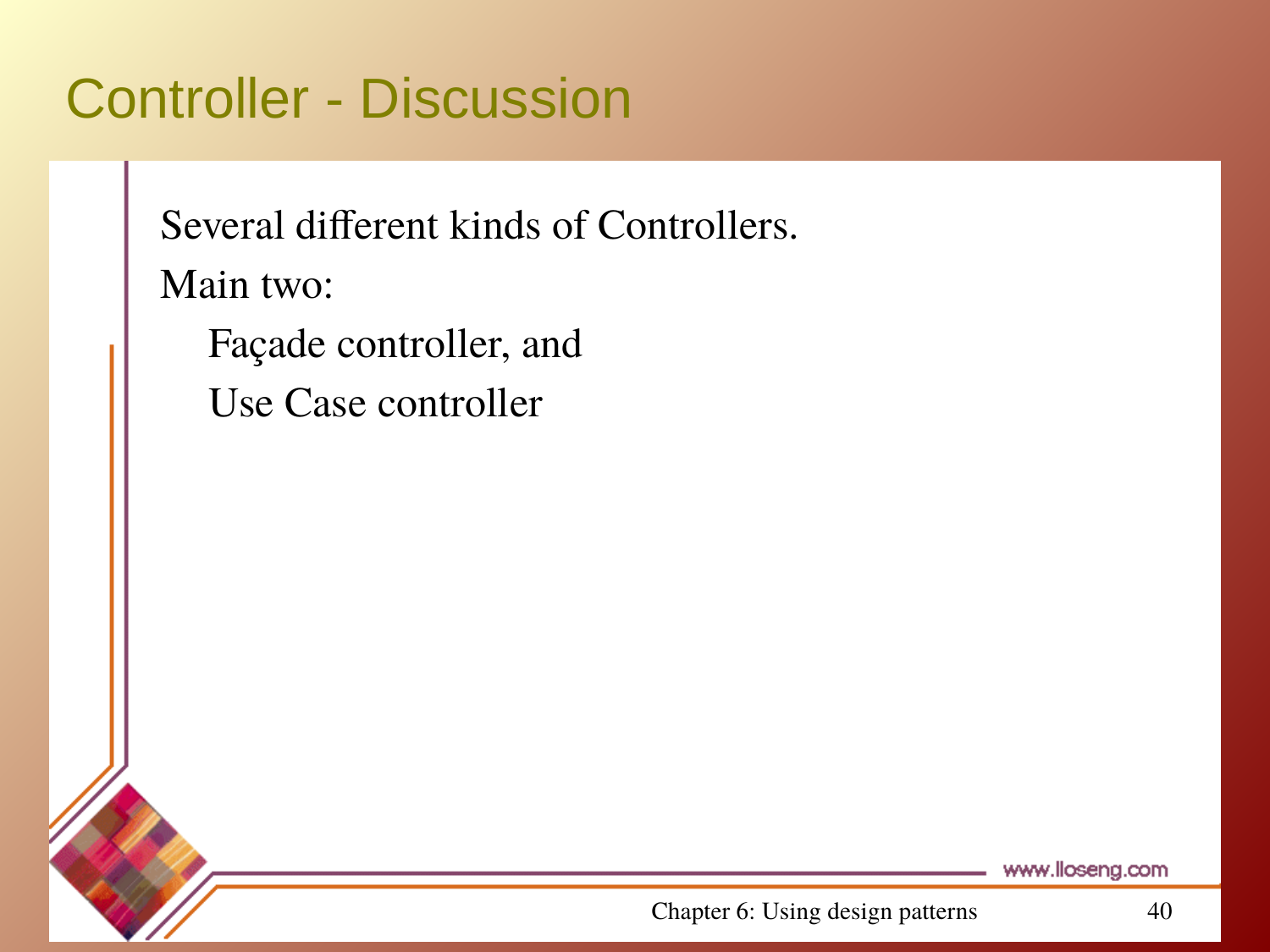

# Controller - Discussion
Several different kinds of Controllers.
Main two:
	Façade controller, and
	Use Case controller

Chapter 6: Using design patterns
40